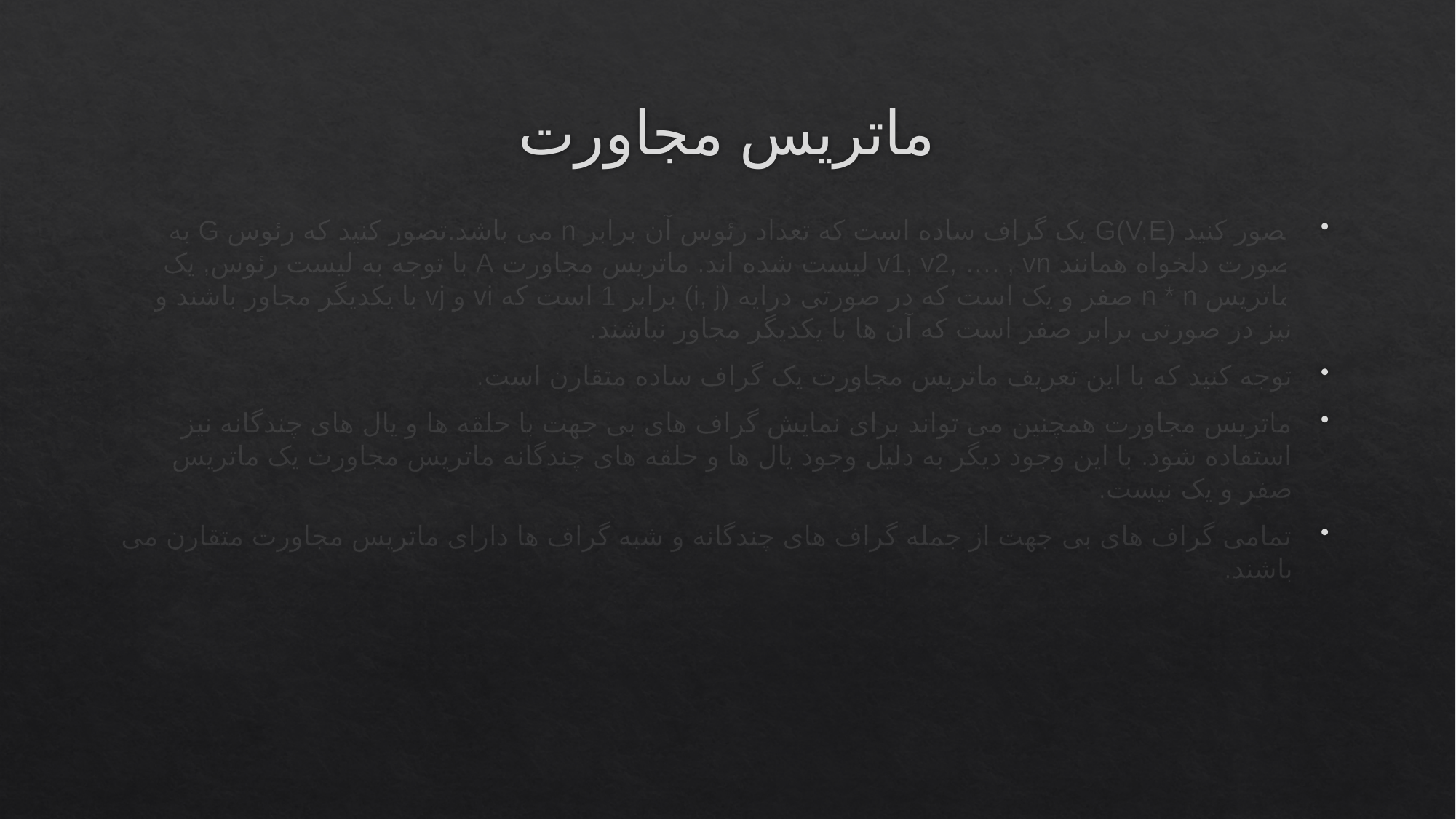

# ماتریس مجاورت
تصور کنید G(V,E) یک گراف ساده است که تعداد رئوس آن برابر n می باشد.تصور کنید که رئوس G به صورت دلخواه همانند v1, v2, …. , vn لیست شده اند. ماتریس مجاورت A با توجه به لیست رئوس, یک ماتریس n * n صفر و یک است که در صورتی درایه (i, j) برابر 1 است که vi و vj با یکدیگر مجاور باشند و نیز در صورتی برابر صفر است که آن ها با یکدیگر مجاور نباشند.
توجه کنید که با این تعریف ماتریس مجاورت یک گراف ساده متقارن است.
ماتریس مجاورت همچنین می تواند برای نمایش گراف های بی جهت با حلقه ها و یال های چندگانه نیز استفاده شود. با این وجود دیگر به دلیل وجود یال ها و حلقه های چندگانه ماتریس مجاورت یک ماتریس صفر و یک نیست.
تمامی گراف های بی جهت از جمله گراف های چندگانه و شبه گراف ها دارای ماتریس مجاورت متقارن می باشند.